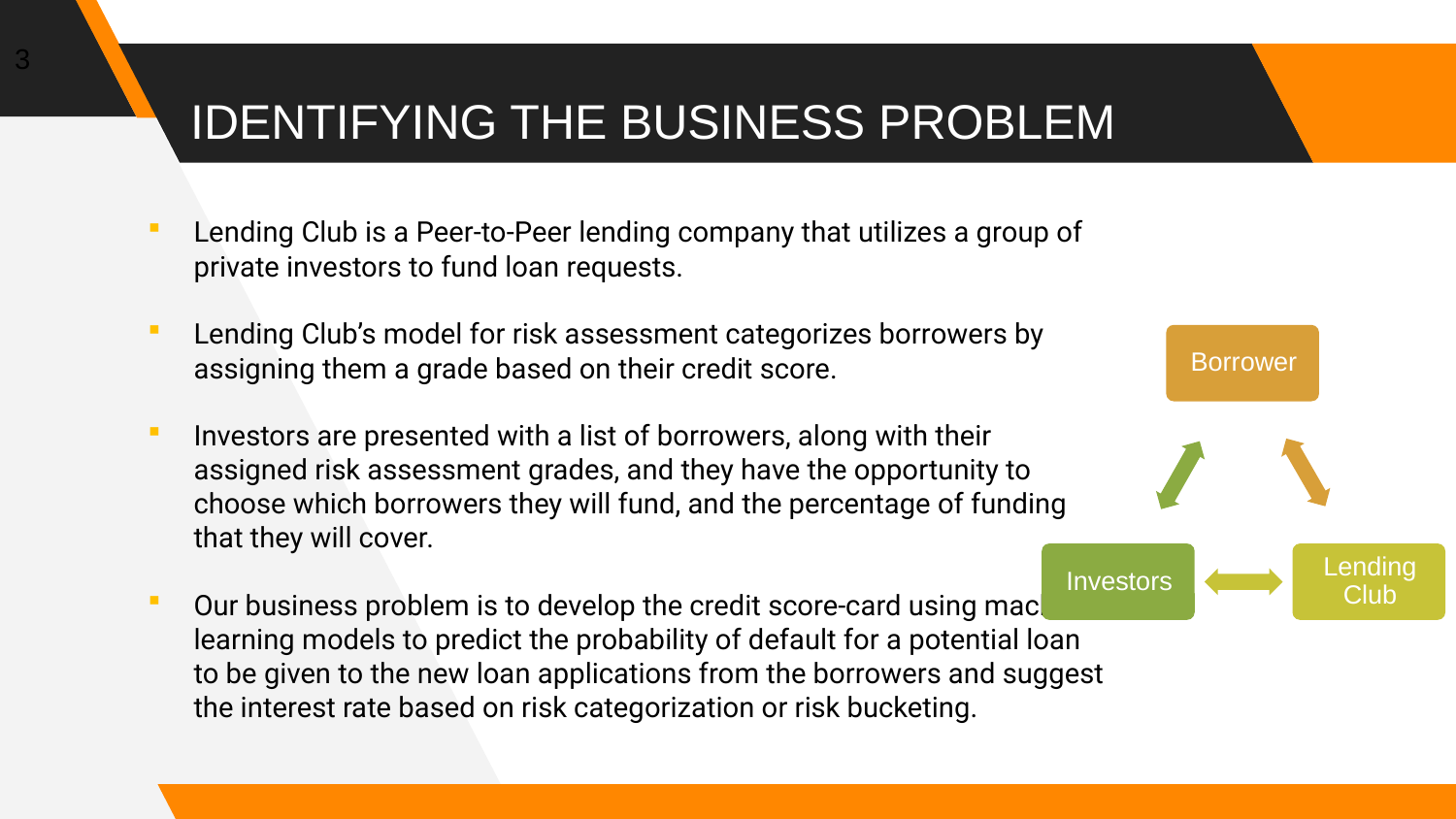

3
# IDENTIFYING THE BUSINESS PROBLEM
Lending Club is a Peer-to-Peer lending company that utilizes a group of private investors to fund loan requests.

Lending Club’s model for risk assessment categorizes borrowers by assigning them a grade based on their credit score.

Investors are presented with a list of borrowers, along with their assigned risk assessment grades, and they have the opportunity to choose which borrowers they will fund, and the percentage of funding that they will cover.

Our business problem is to develop the credit score-card using machine learning models to predict the probability of default for a potential loan to be given to the new loan applications from the borrowers and suggest the interest rate based on risk categorization or risk bucketing.
Borrower

Lending Club

Investors